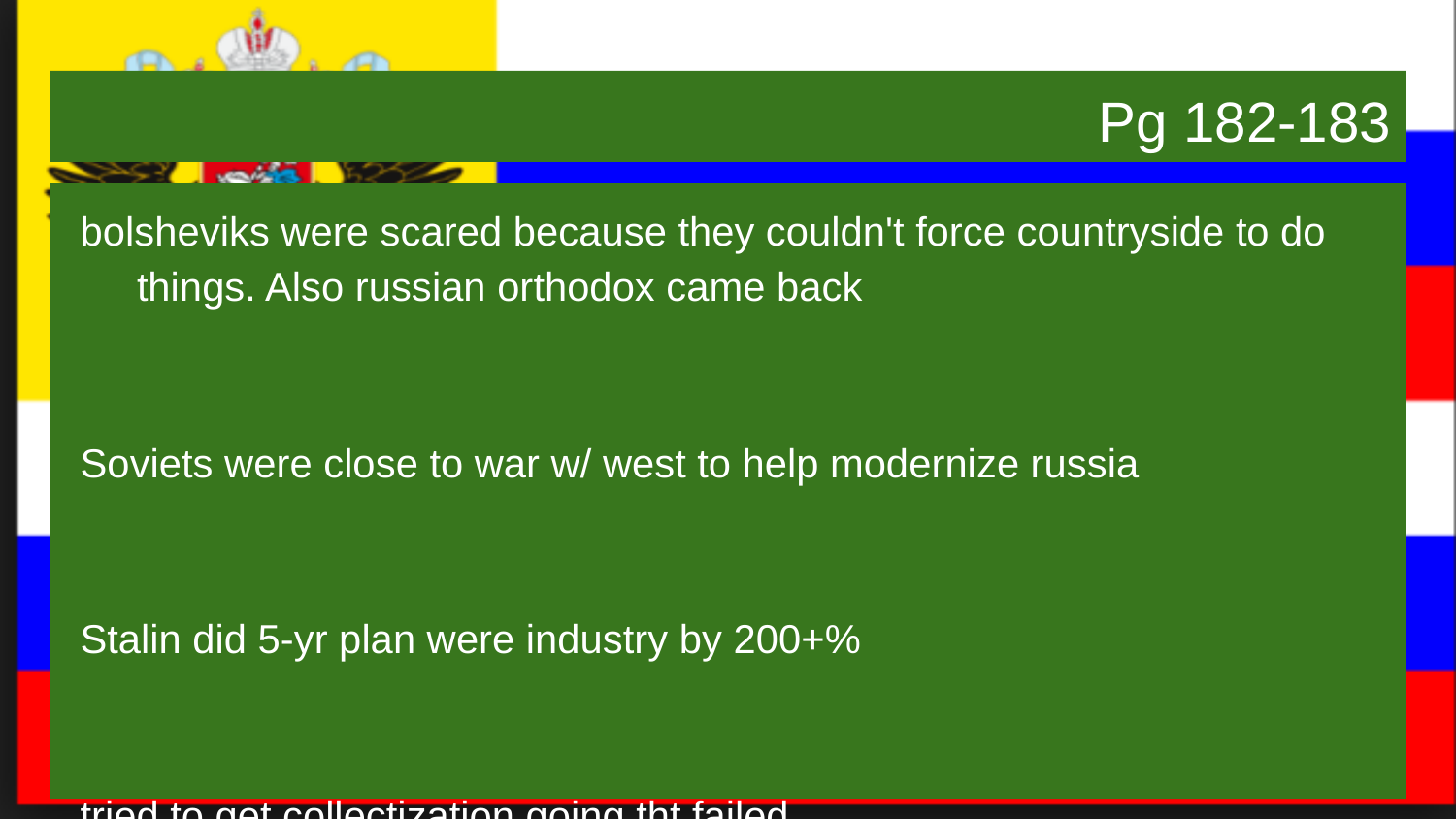

# Pg 182-183
bolsheviks were scared because they couldn't force countryside to do things. Also russian orthodox came back

Soviets were close to war w/ west to help modernize russia

Stalin did 5-yr plan were industry by 200+%

tried to get collectization going tht failed